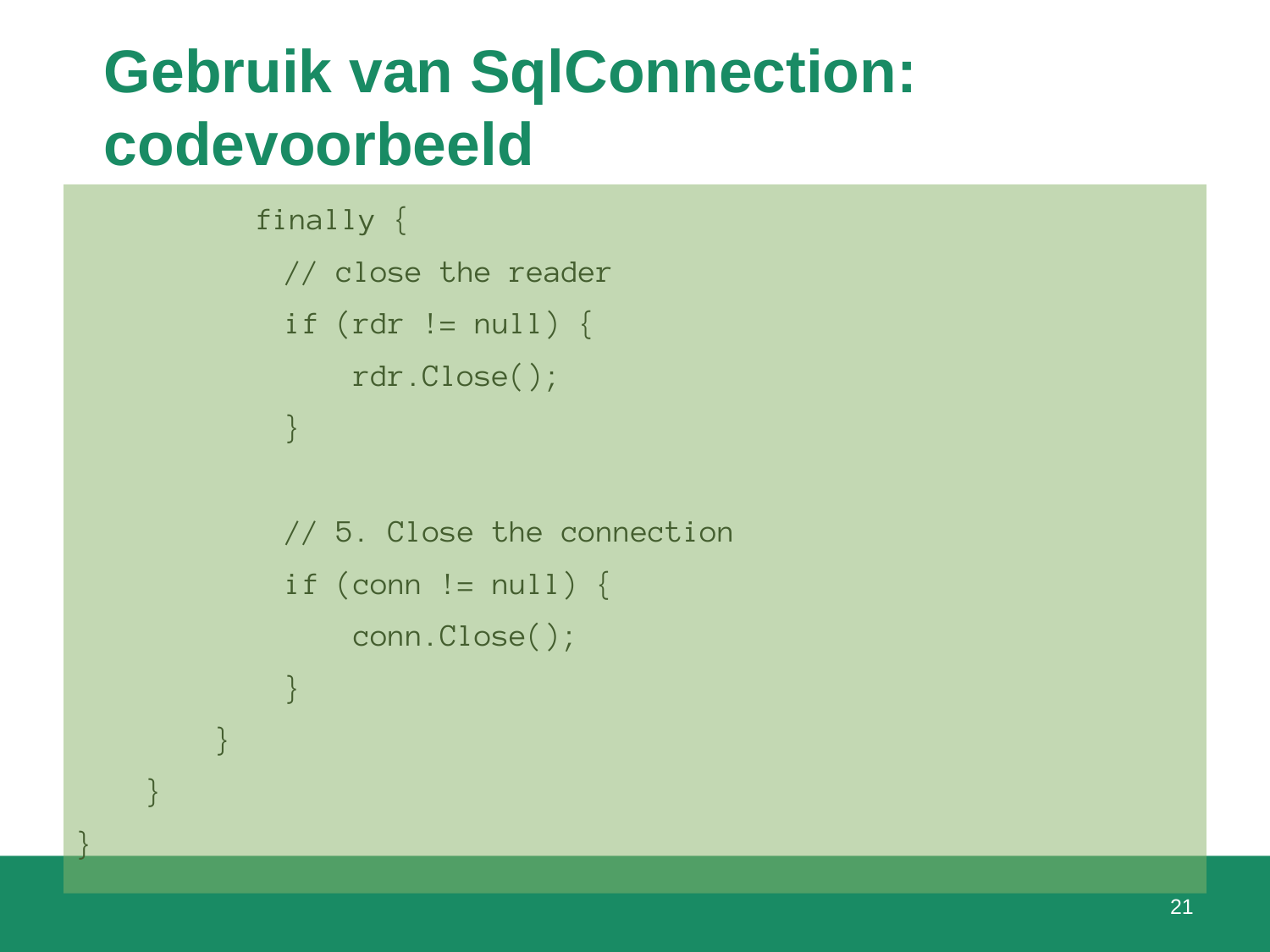

# Gebruik van SqlConnection: codevoorbeeld
	   finally {
            // close the reader
            if (rdr != null) {
                rdr.Close();
            }

            // 5. Close the connection
            if (conn != null) {
                conn.Close();
            }
        }
    }
}
21